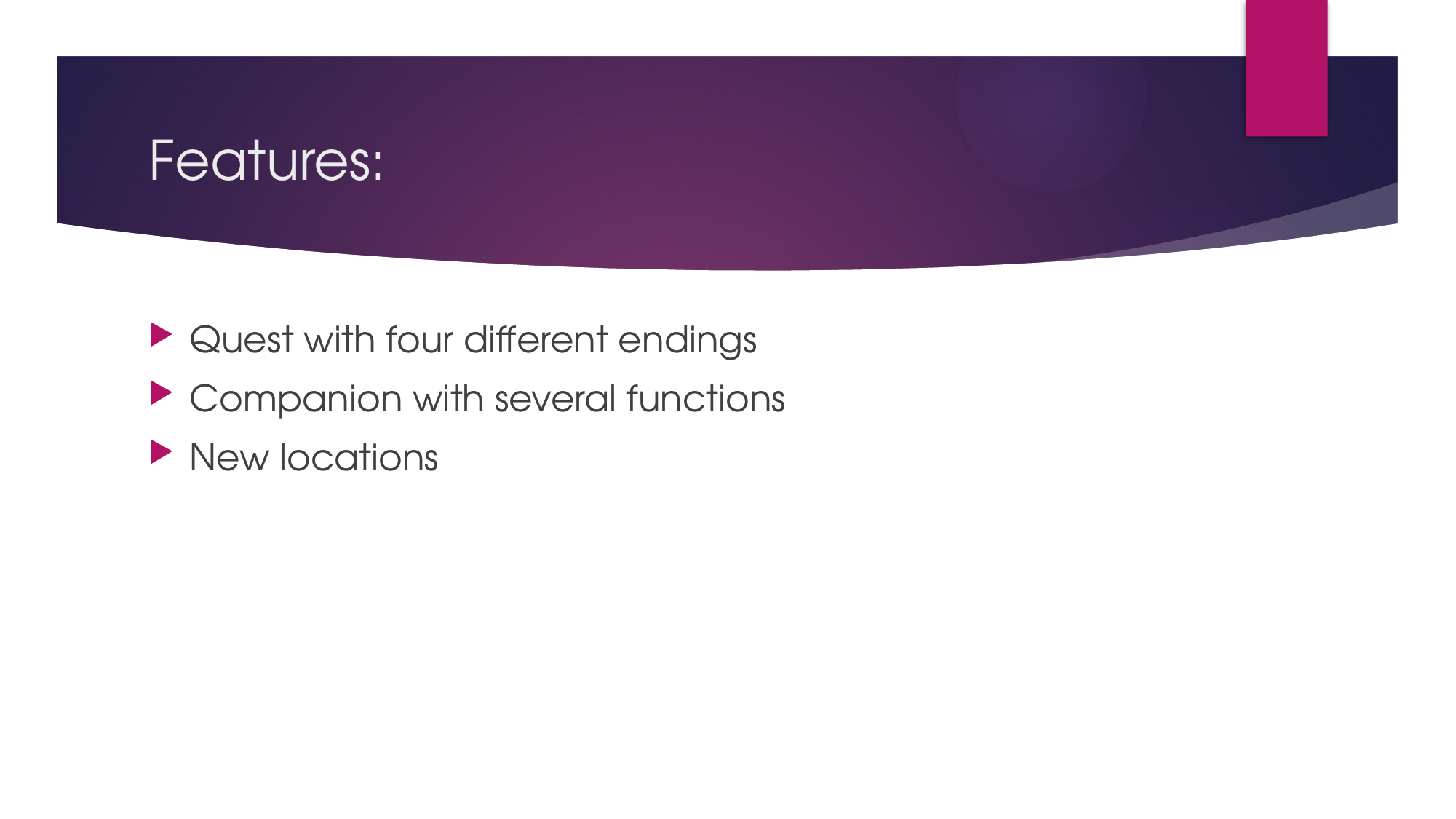

# Features:
Quest with four different endings
Companion with several functions
New locations